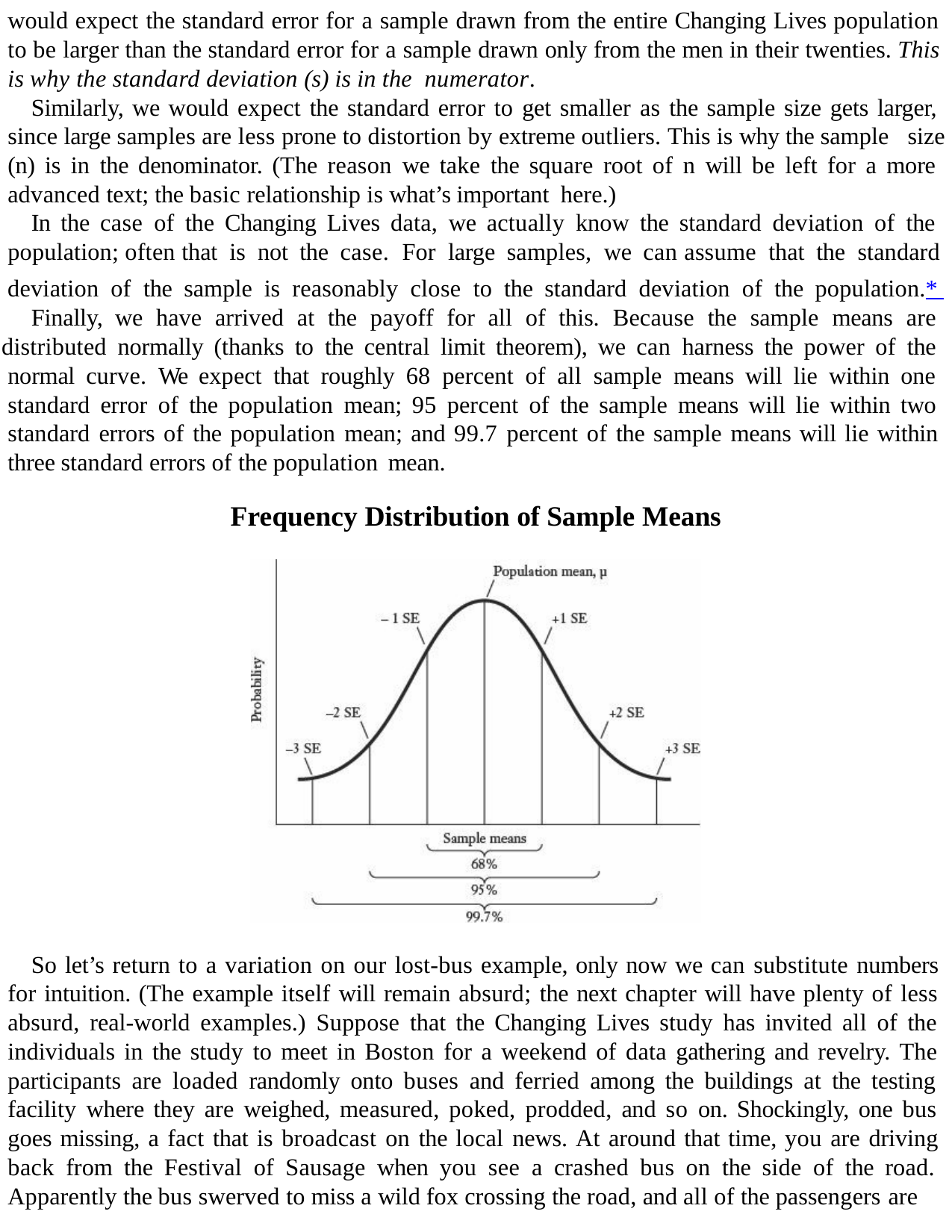

would expect the standard error for a sample drawn from the entire Changing Lives population  to be larger than the standard error for a sample drawn only from the men in their twenties. This  is why the standard deviation (s) is in the numerator.
Similarly, we would expect the standard error to get smaller as the sample size gets larger,  since large samples are less prone to distortion by extreme outliers. This is why the sample  size (n) is in the denominator. (The reason we take the square root of n will be left for a more  advanced text; the basic relationship is what’s important here.)
In the case of the Changing Lives data, we actually know the standard deviation of the  population; often that  is  not  the  case.  For  large  samples,  we  can assume  that  the  standard
deviation of the sample is reasonably close to the standard deviation of the population.*  Finally,  we  have  arrived  at  the  payoff  for  all  of  this.  Because  the  sample  means  are
distributed normally (thanks to the central limit theorem), we can harness the power of the  normal curve. We expect that roughly 68 percent of all sample means will lie within one  standard error of the population mean; 95 percent of the sample means will lie within two  standard errors of the population mean; and 99.7 percent of the sample means will lie within  three standard errors of the population mean.
Frequency Distribution of Sample Means

So let’s return to a variation on our lost-bus example, only now we can substitute numbers  for intuition. (The example itself will remain absurd; the next chapter will have plenty of less  absurd, real-world examples.) Suppose that the Changing Lives study has invited all of the  individuals in the study to meet in Boston for a weekend of data gathering and revelry. The  participants are loaded randomly onto buses and ferried among the buildings at the testing  facility where they are weighed, measured, poked, prodded, and so on. Shockingly, one bus  goes missing, a fact that is broadcast on the local news. At around that time, you are driving  back from the Festival of Sausage when you see a crashed bus on the side of the road.  Apparently the bus swerved to miss a wild fox crossing the road, and all of the passengers are